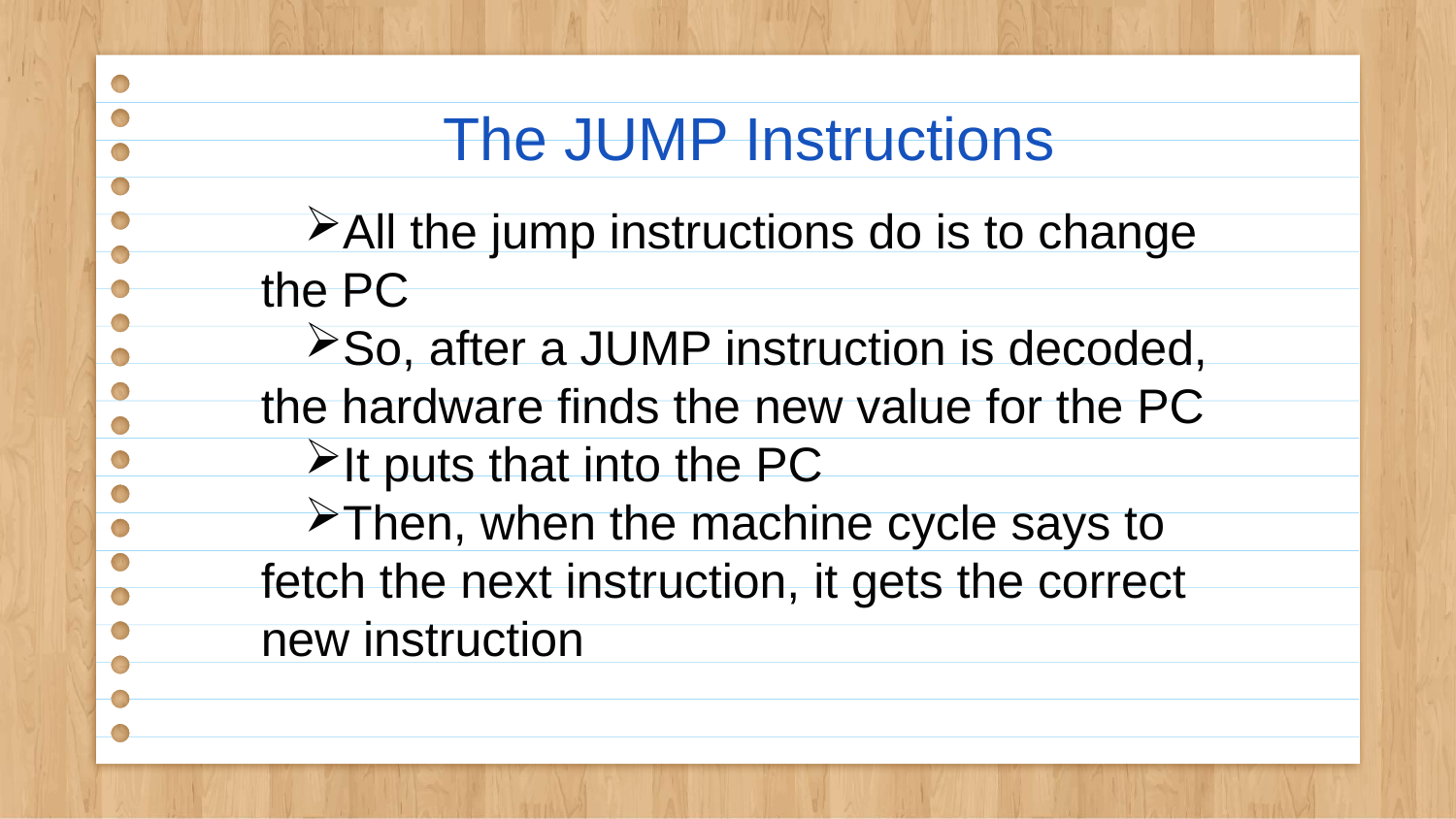

# The JUMP Instructions
All the jump instructions do is to change the PC
So, after a JUMP instruction is decoded, the hardware finds the new value for the PC
It puts that into the PC
Then, when the machine cycle says to fetch the next instruction, it gets the correct new instruction